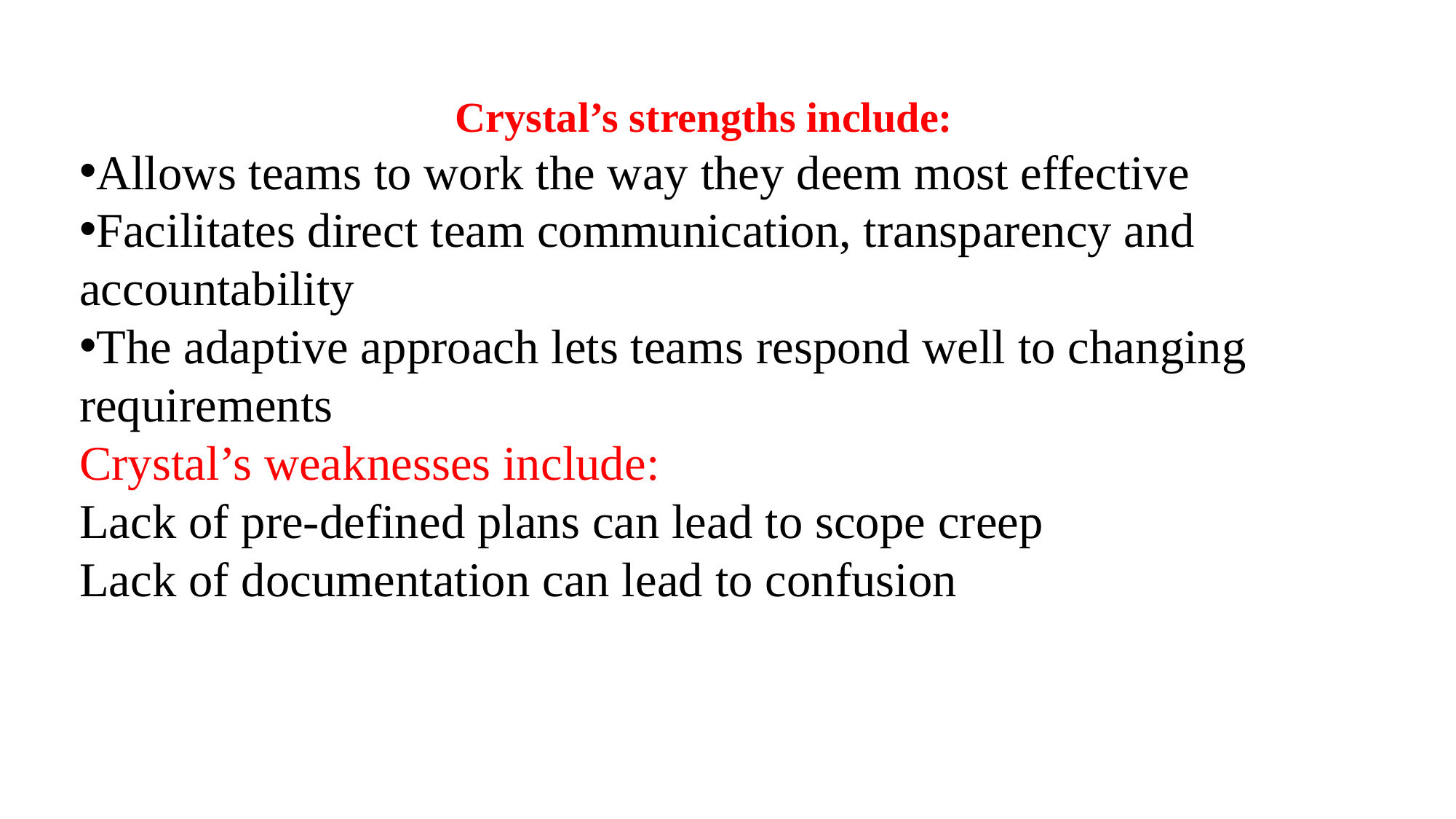

Crystal’s strengths include:
Allows teams to work the way they deem most effective
Facilitates direct team communication, transparency and accountability
The adaptive approach lets teams respond well to changing requirements
Crystal’s weaknesses include:
Lack of pre-defined plans can lead to scope creep
Lack of documentation can lead to confusion